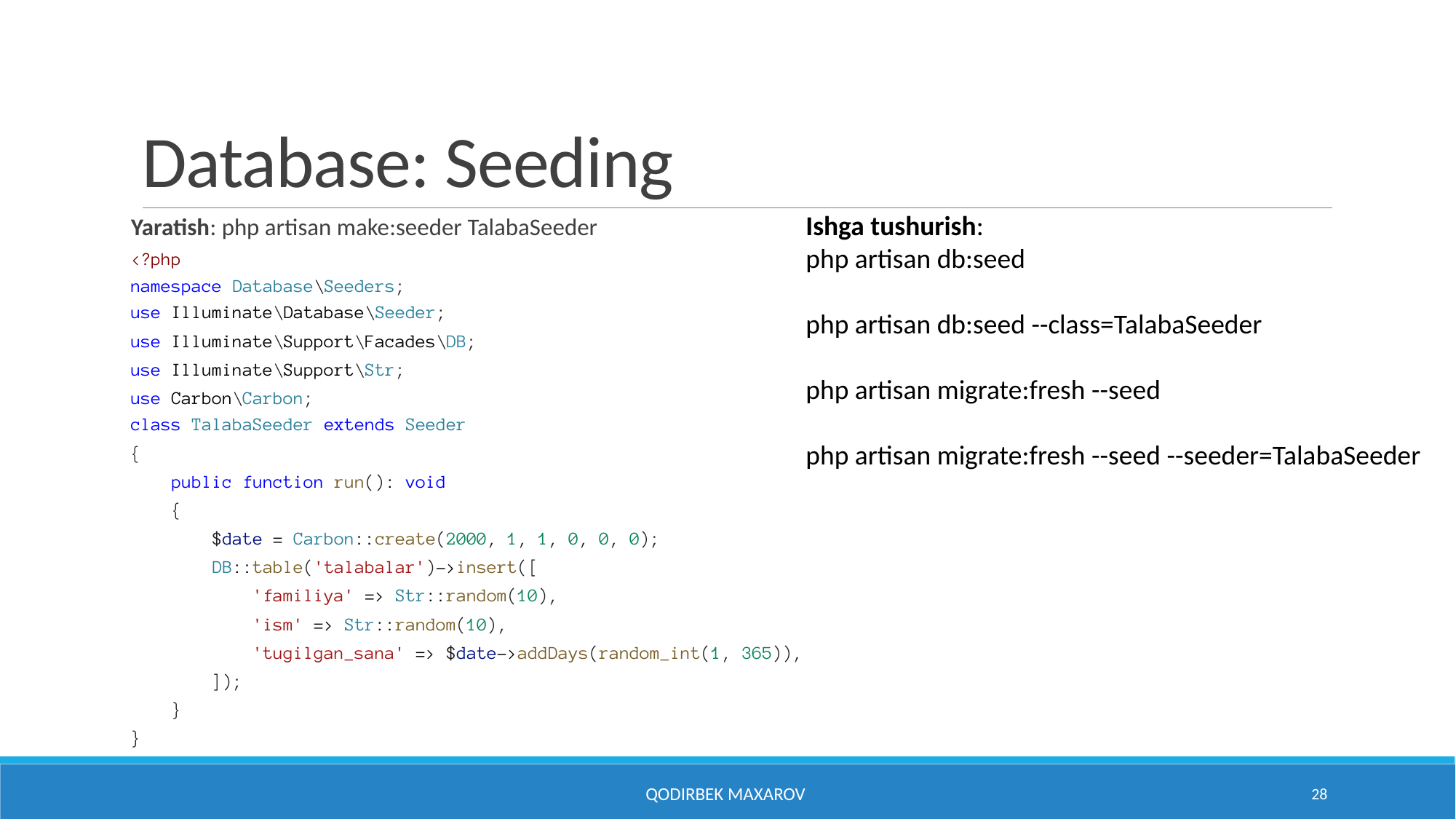

# Database: Seeding
Ishga tushurish:
php artisan db:seed

php artisan db:seed --class=TalabaSeeder

php artisan migrate:fresh --seed

php artisan migrate:fresh --seed --seeder=TalabaSeeder
Yaratish: php artisan make:seeder TalabaSeeder
<?php
namespace Database\Seeders;
use Illuminate\Database\Seeder;
use Illuminate\Support\Facades\DB;
use Illuminate\Support\Str;
use Carbon\Carbon;
class TalabaSeeder extends Seeder
{
    public function run(): void
    {
        $date = Carbon::create(2000, 1, 1, 0, 0, 0);
        DB::table('talabalar')->insert([
            'familiya' => Str::random(10),
            'ism' => Str::random(10),
            'tugilgan_sana' => $date->addDays(random_int(1, 365)),
        ]);
    }
}

Qodirbek Maxarov
28